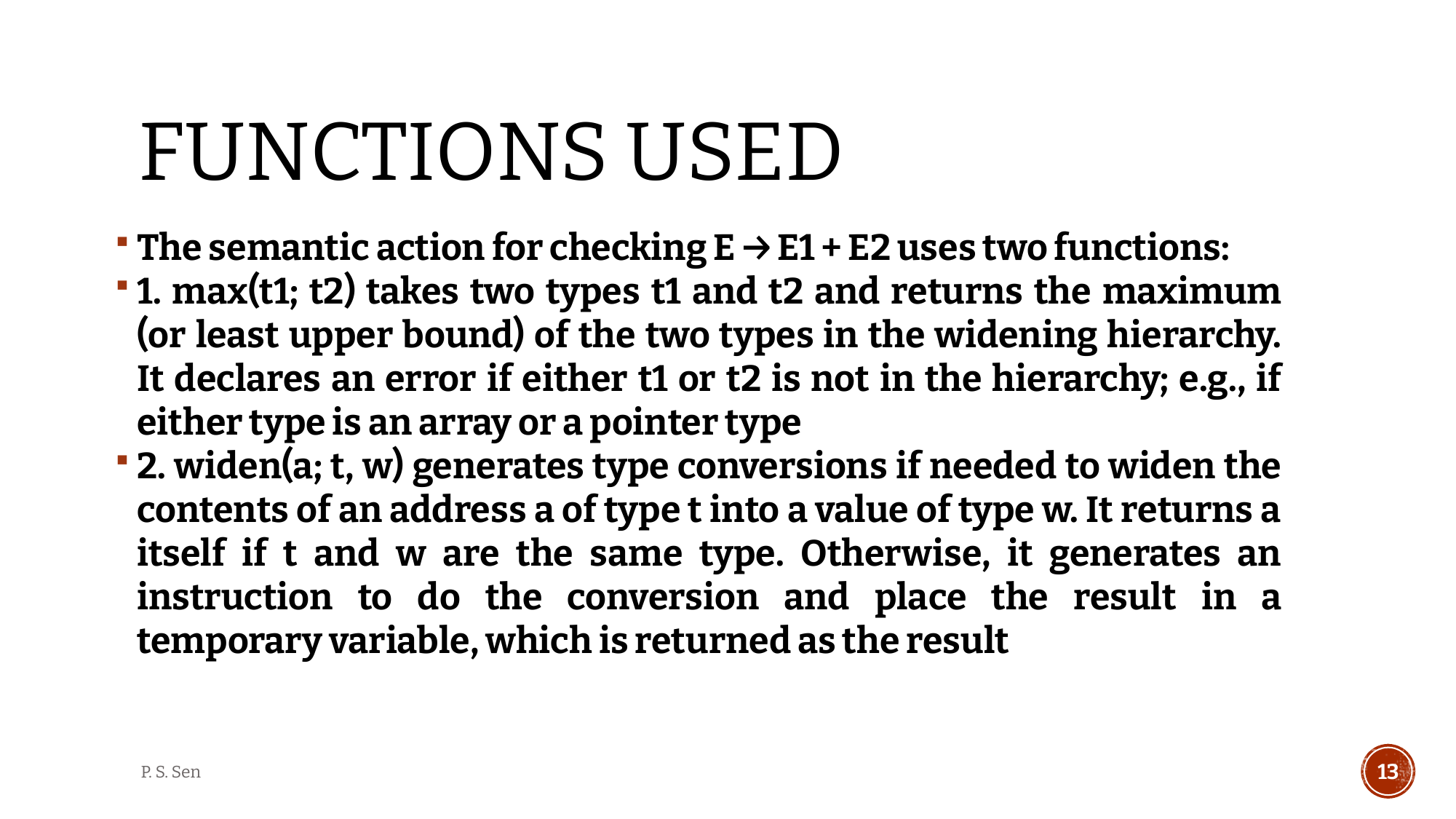

# Functions Used
The semantic action for checking E → E1 + E2 uses two functions:
1. max(t1; t2) takes two types t1 and t2 and returns the maximum (or least upper bound) of the two types in the widening hierarchy. It declares an error if either t1 or t2 is not in the hierarchy; e.g., if either type is an array or a pointer type
2. widen(a; t, w) generates type conversions if needed to widen the contents of an address a of type t into a value of type w. It returns a itself if t and w are the same type. Otherwise, it generates an instruction to do the conversion and place the result in a temporary variable, which is returned as the result
P. S. Sen
13